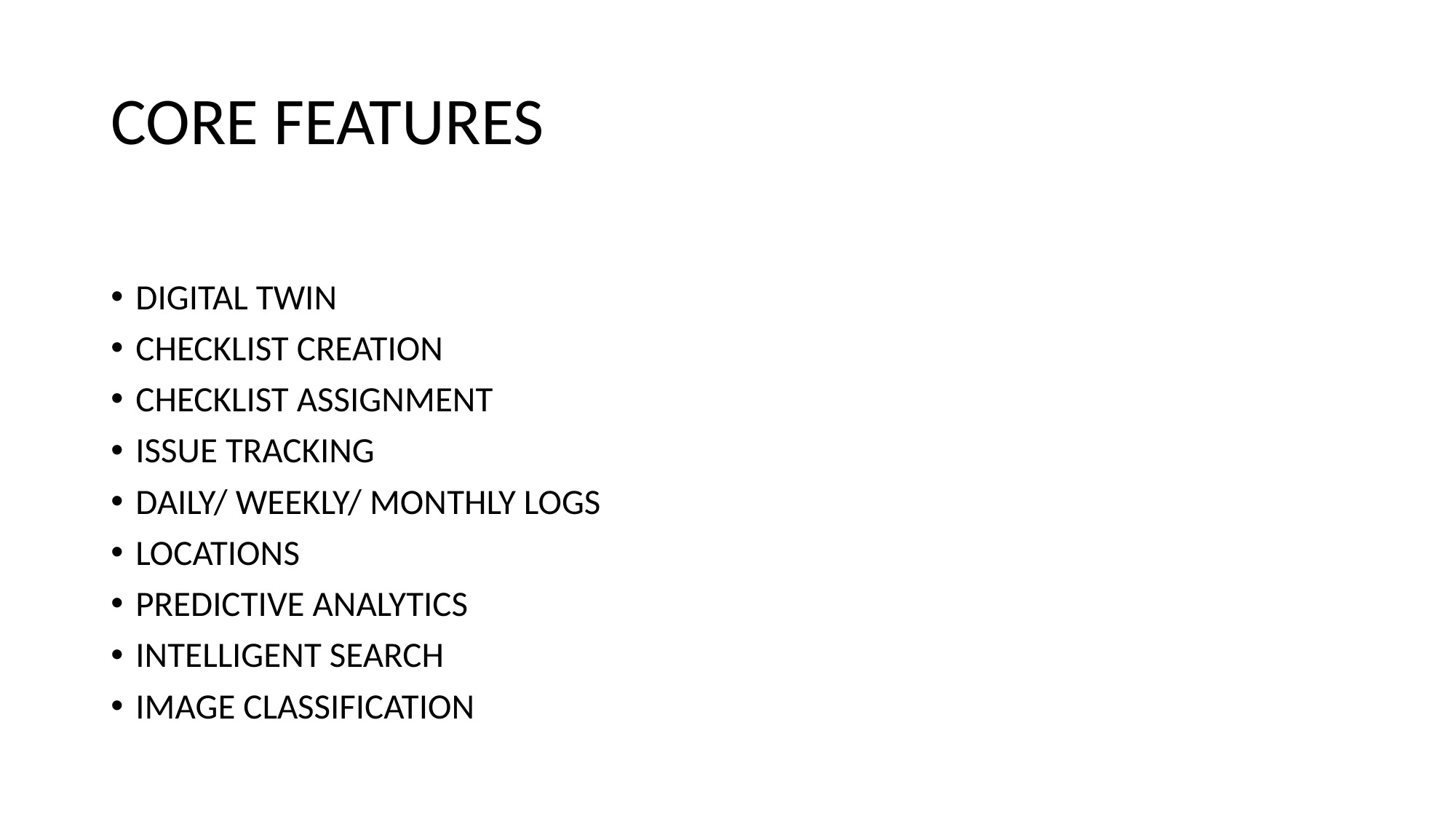

# CORE FEATURES

DIGITAL TWIN
CHECKLIST CREATION
CHECKLIST ASSIGNMENT
ISSUE TRACKING
DAILY/ WEEKLY/ MONTHLY LOGS
LOCATIONS
PREDICTIVE ANALYTICS
INTELLIGENT SEARCH
IMAGE CLASSIFICATION